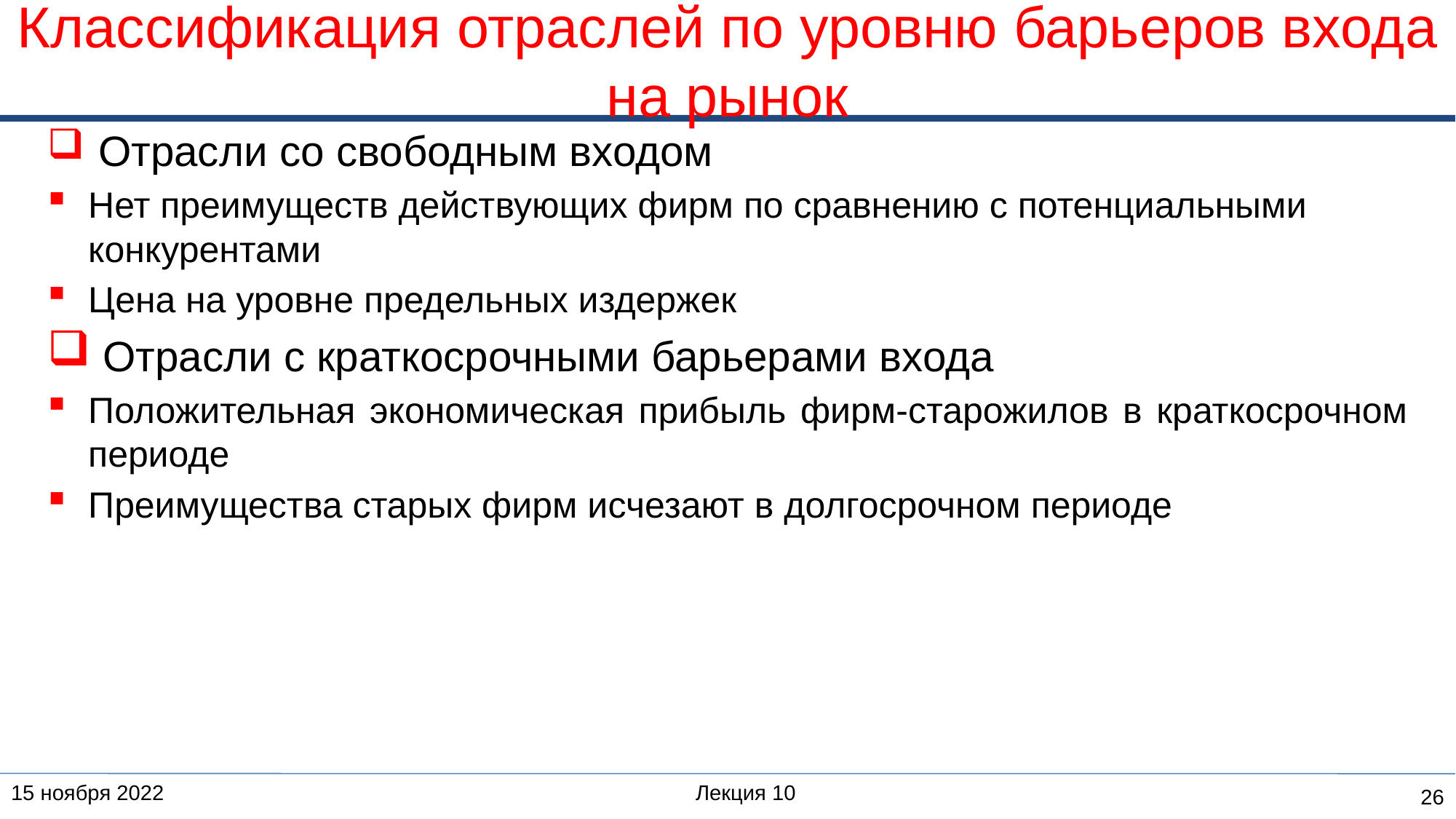

# Классификация отраслей по уровню барьеров входа на рынок
 Отрасли со свободным входом
Нет преимуществ действующих фирм по сравнению с потенциальными конкурентами
Цена на уровне предельных издержек
 Отрасли с краткосрочными барьерами входа
Положительная экономическая прибыль фирм-старожилов в краткосрочном периоде
Преимущества старых фирм исчезают в долгосрочном периоде
15 ноября 2022
Лекция 10
26